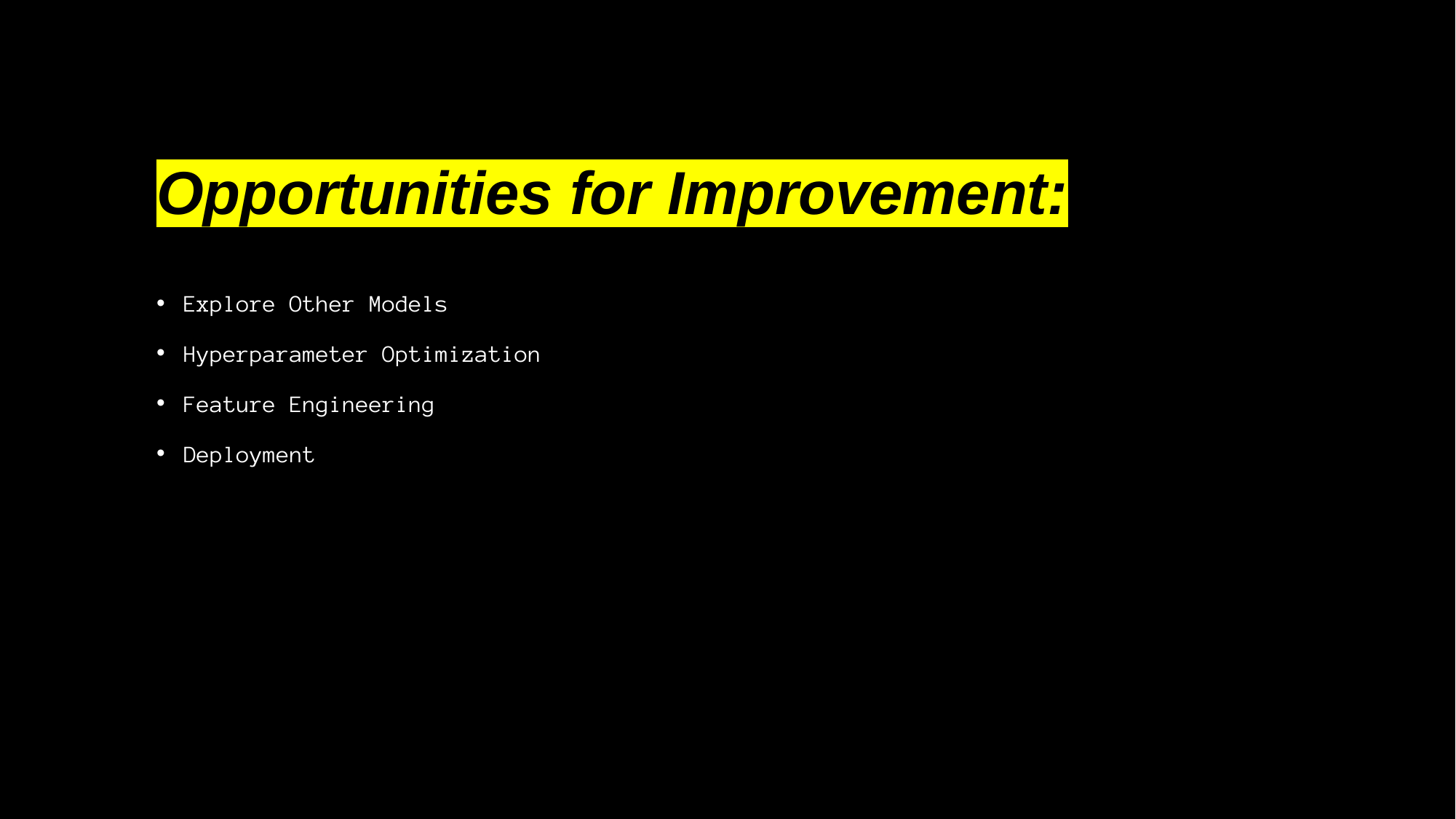

# Opportunities for Improvement:
Explore Other Models
Hyperparameter Optimization
Feature Engineering
Deployment